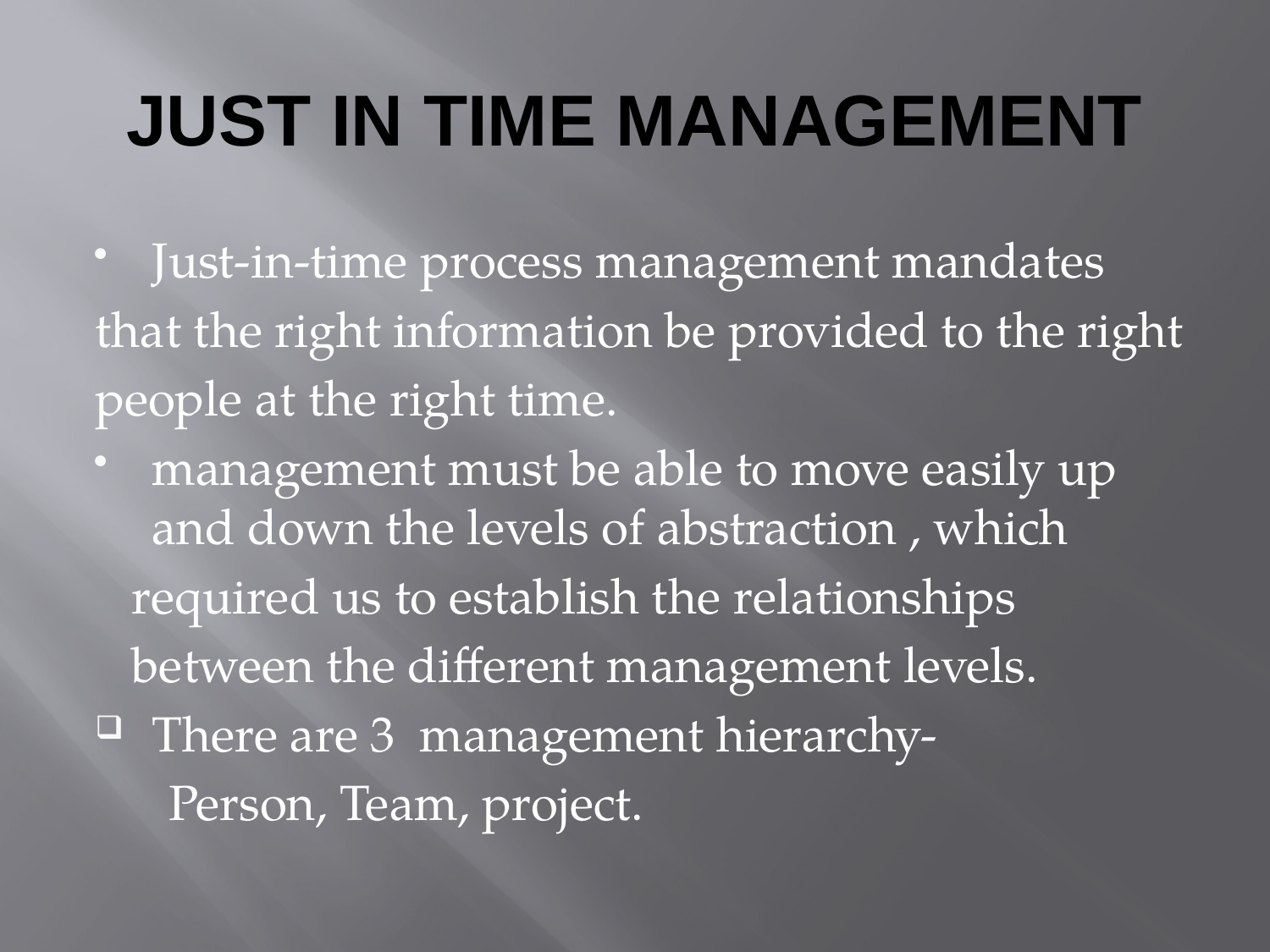

# JUST IN TIME MANAGEMENT
Just-in-time process management mandates
that the right information be provided to the right
people at the right time.
management must be able to move easily up and down the levels of abstraction , which
   required us to establish the relationships
   between the different management levels.
There are 3  management hierarchy-
      Person, Team, project.